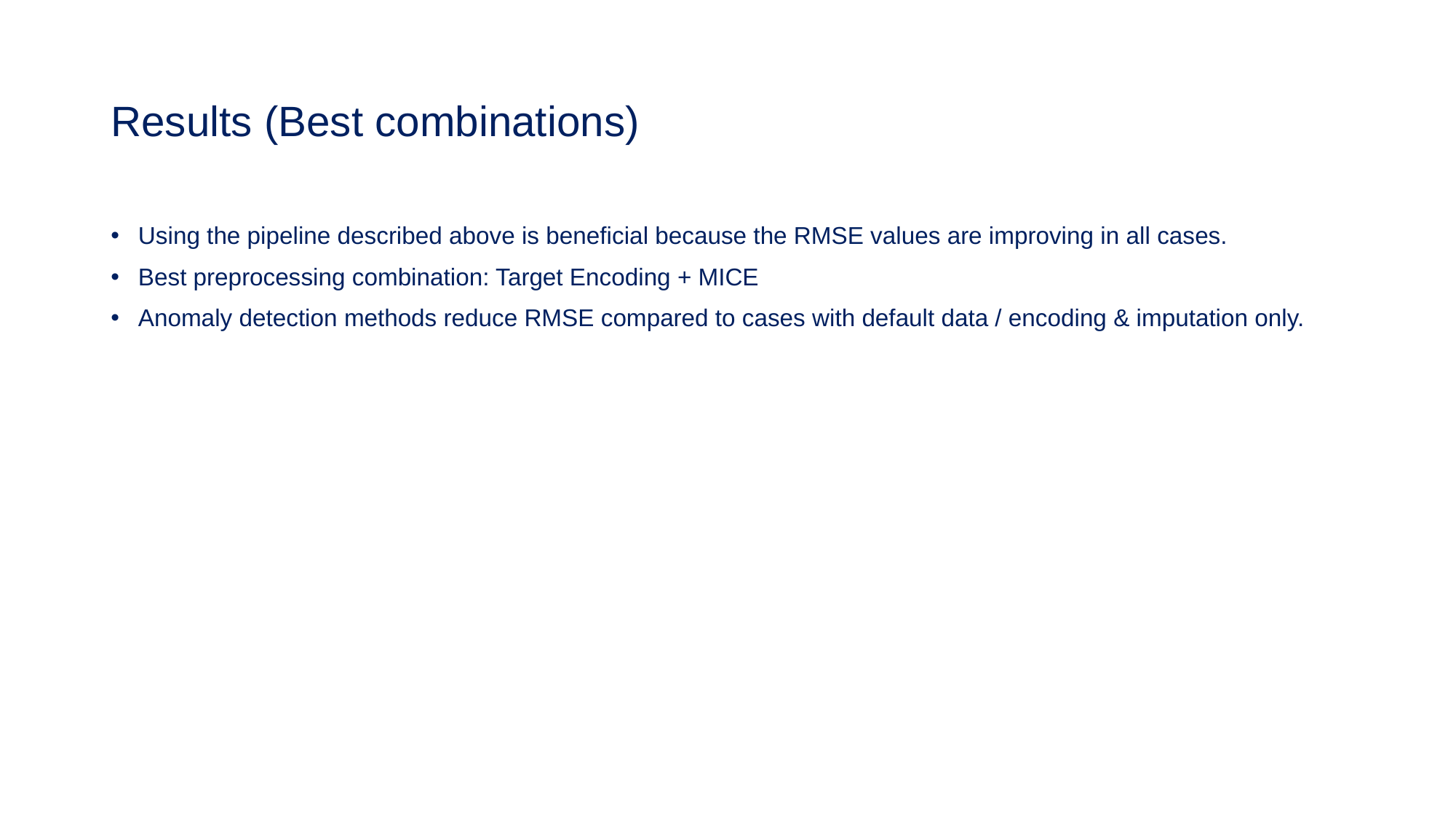

# Results (Best combinations)
Using the pipeline described above is beneficial because the RMSE values are improving in all cases.
Best preprocessing combination: Target Encoding + MICE
Anomaly detection methods reduce RMSE compared to cases with default data / encoding & imputation only.